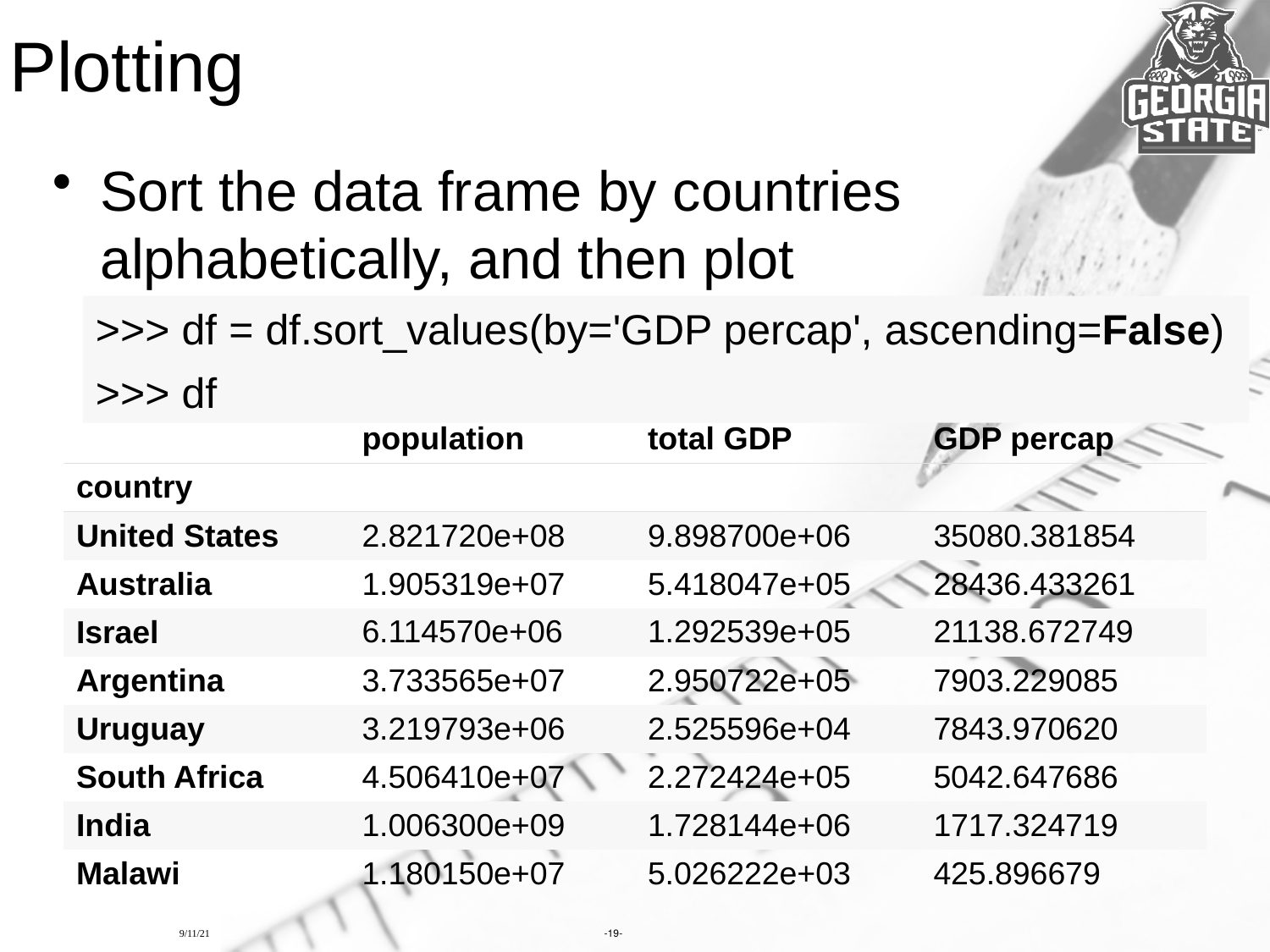

# Plotting
Sort the data frame by countries alphabetically, and then plot
>>> df = df.sort_values(by='GDP percap', ascending=False)
>>> df
|  | population | total GDP | GDP percap |
| --- | --- | --- | --- |
| country |  |  |  |
| United States | 2.821720e+08 | 9.898700e+06 | 35080.381854 |
| Australia | 1.905319e+07 | 5.418047e+05 | 28436.433261 |
| Israel | 6.114570e+06 | 1.292539e+05 | 21138.672749 |
| Argentina | 3.733565e+07 | 2.950722e+05 | 7903.229085 |
| Uruguay | 3.219793e+06 | 2.525596e+04 | 7843.970620 |
| South Africa | 4.506410e+07 | 2.272424e+05 | 5042.647686 |
| India | 1.006300e+09 | 1.728144e+06 | 1717.324719 |
| Malawi | 1.180150e+07 | 5.026222e+03 | 425.896679 |